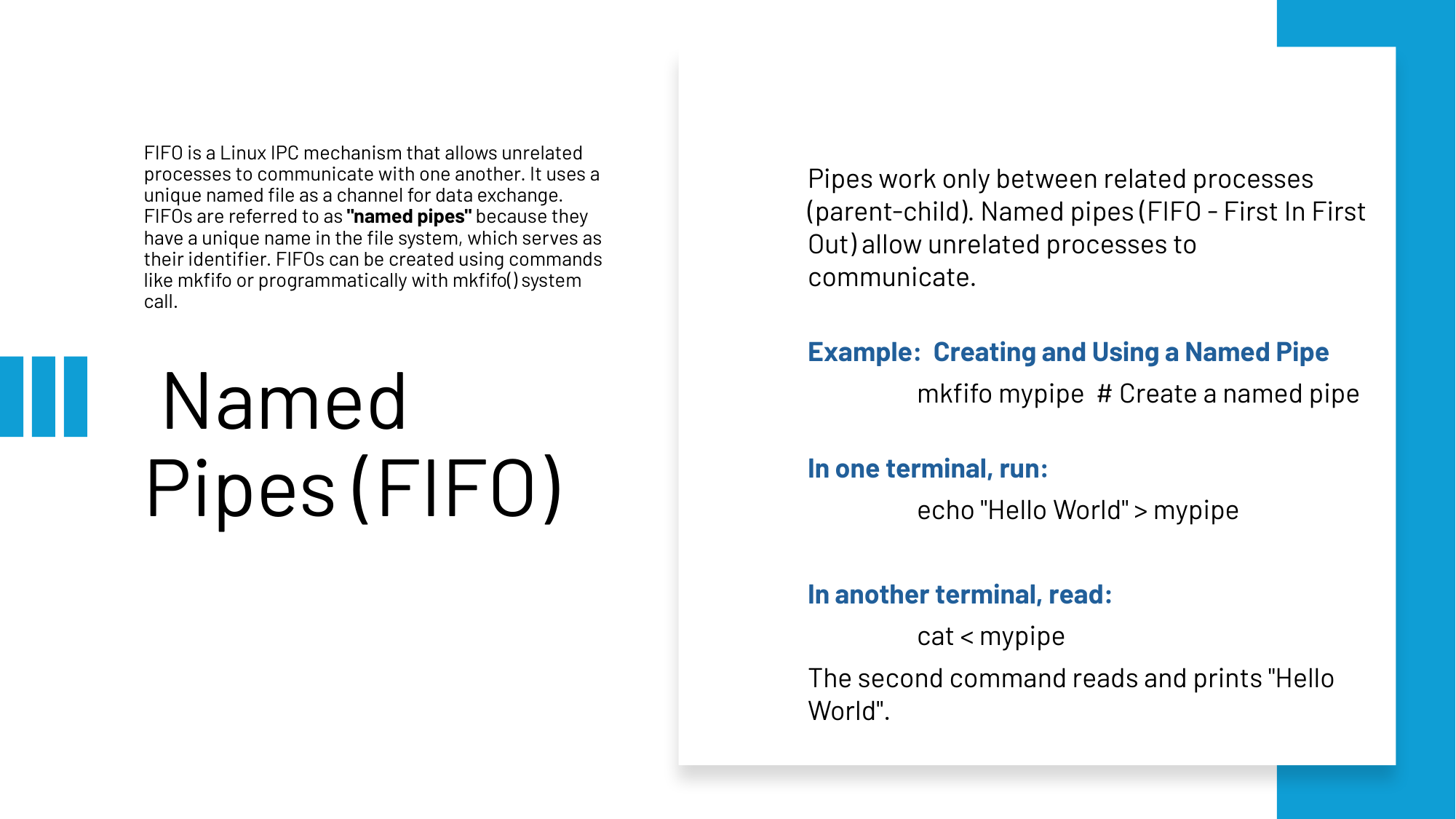

FIFO is a Linux IPC mechanism that allows unrelated processes to communicate with one another. It uses a unique named file as a channel for data exchange. FIFOs are referred to as "named pipes" because they have a unique name in the file system, which serves as their identifier. FIFOs can be created using commands like mkfifo or programmatically with mkfifo() system call.
Pipes work only between related processes (parent-child). Named pipes (FIFO - First In First Out) allow unrelated processes to communicate.
Example:  Creating and Using a Named Pipe
	mkfifo mypipe  # Create a named pipe
In one terminal, run:
	echo "Hello World" > mypipe

In another terminal, read:
	cat < mypipe
The second command reads and prints "Hello World".
# Named Pipes (FIFO)